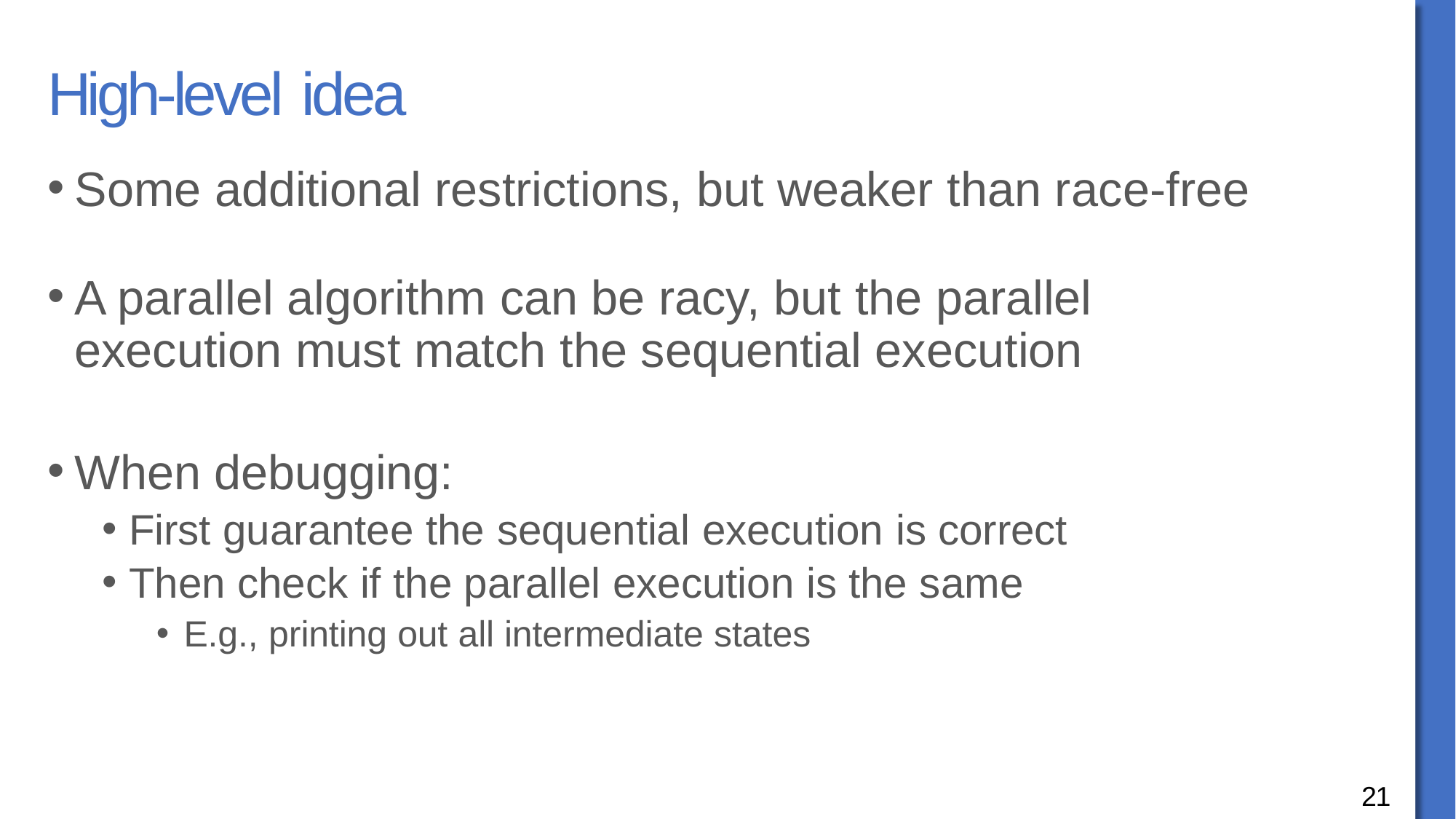

# High-level idea
Some additional restrictions, but weaker than race-free

A parallel algorithm can be racy, but the parallel  execution must match the sequential execution
When debugging:
First guarantee the sequential execution is correct
Then check if the parallel execution is the same
E.g., printing out all intermediate states
21